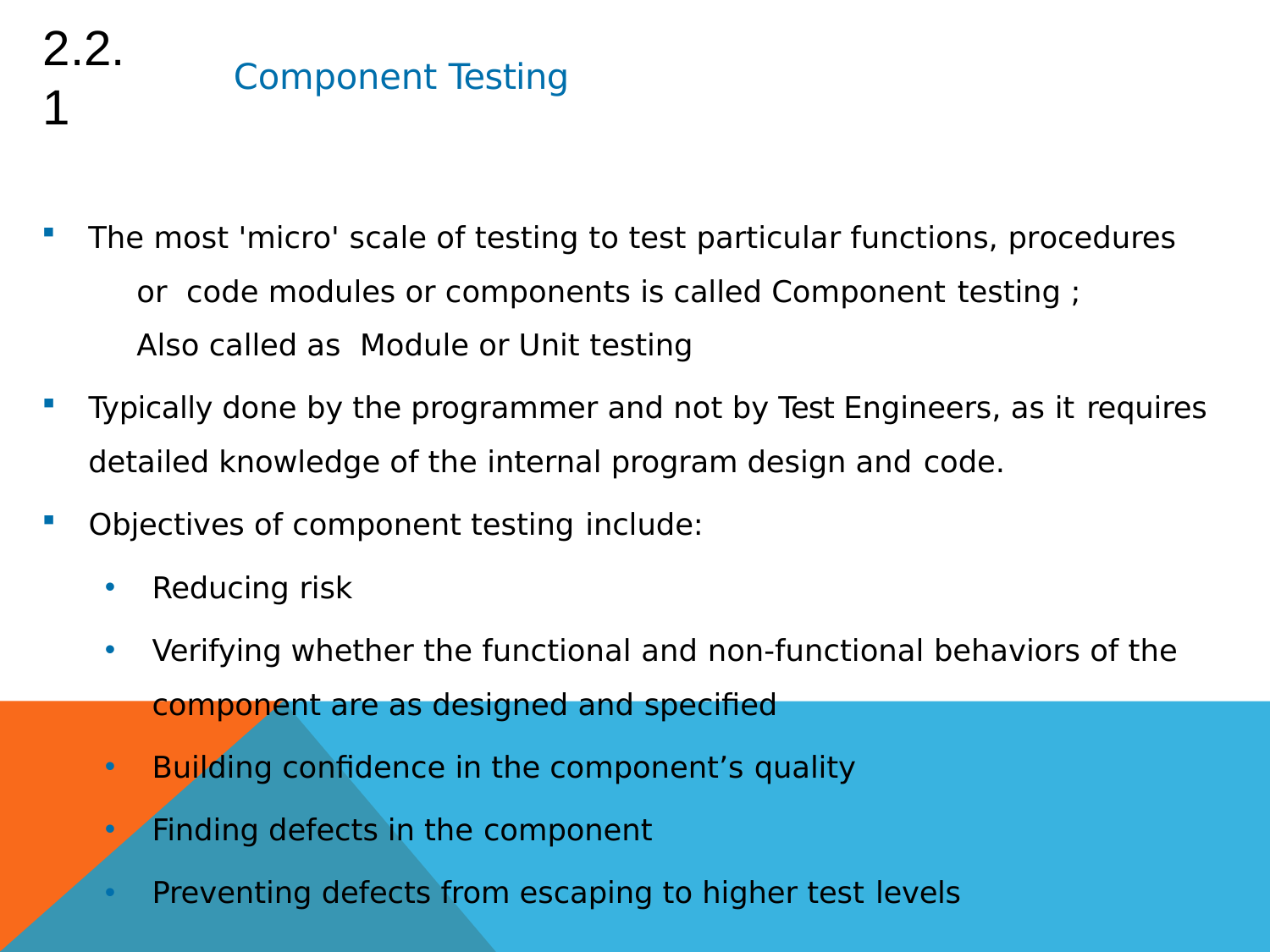

# 2.2.1
Component Testing
The most 'micro' scale of testing to test particular functions, procedures	or  code modules or components is called Component testing ;	Also called as  Module or Unit testing
Typically done by the programmer and not by Test Engineers, as it requires
detailed knowledge of the internal program design and code.
Objectives of component testing include:
Reducing risk
Verifying whether the functional and non-functional behaviors of the
component are as designed and specified
Building confidence in the component’s quality
Finding defects in the component
Preventing defects from escaping to higher test levels